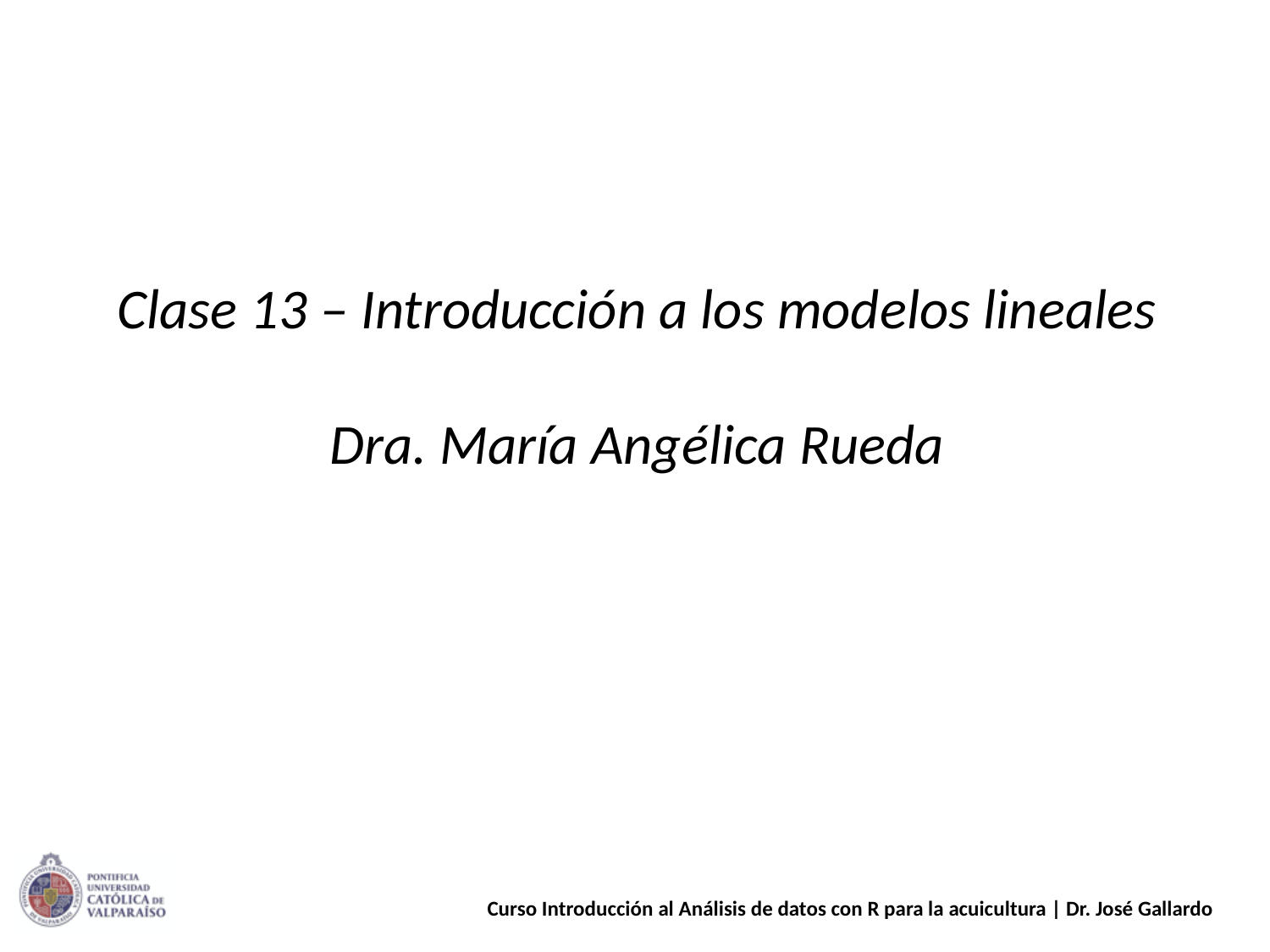

Clase 13 – Introducción a los modelos lineales

Dra. María Angélica Rueda